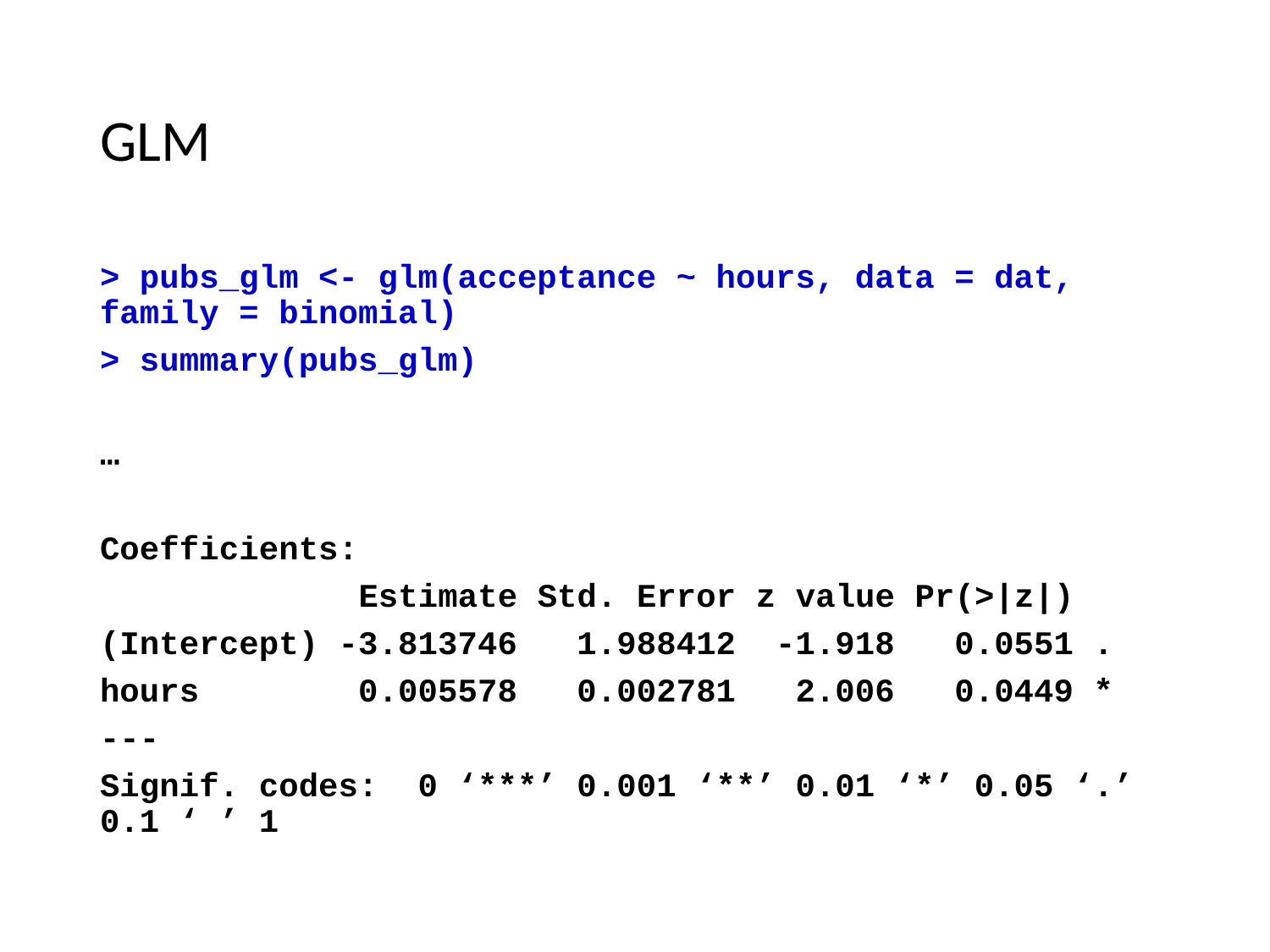

# GLM
> pubs_glm <- glm(acceptance ~ hours, data = dat, family = binomial)
> summary(pubs_glm)

…

Coefficients:
             Estimate Std. Error z value Pr(>|z|)
(Intercept) -3.813746   1.988412  -1.918   0.0551 .
hours        0.005578   0.002781   2.006   0.0449 *
---
Signif. codes:  0 ‘***’ 0.001 ‘**’ 0.01 ‘*’ 0.05 ‘.’ 0.1 ‘ ’ 1